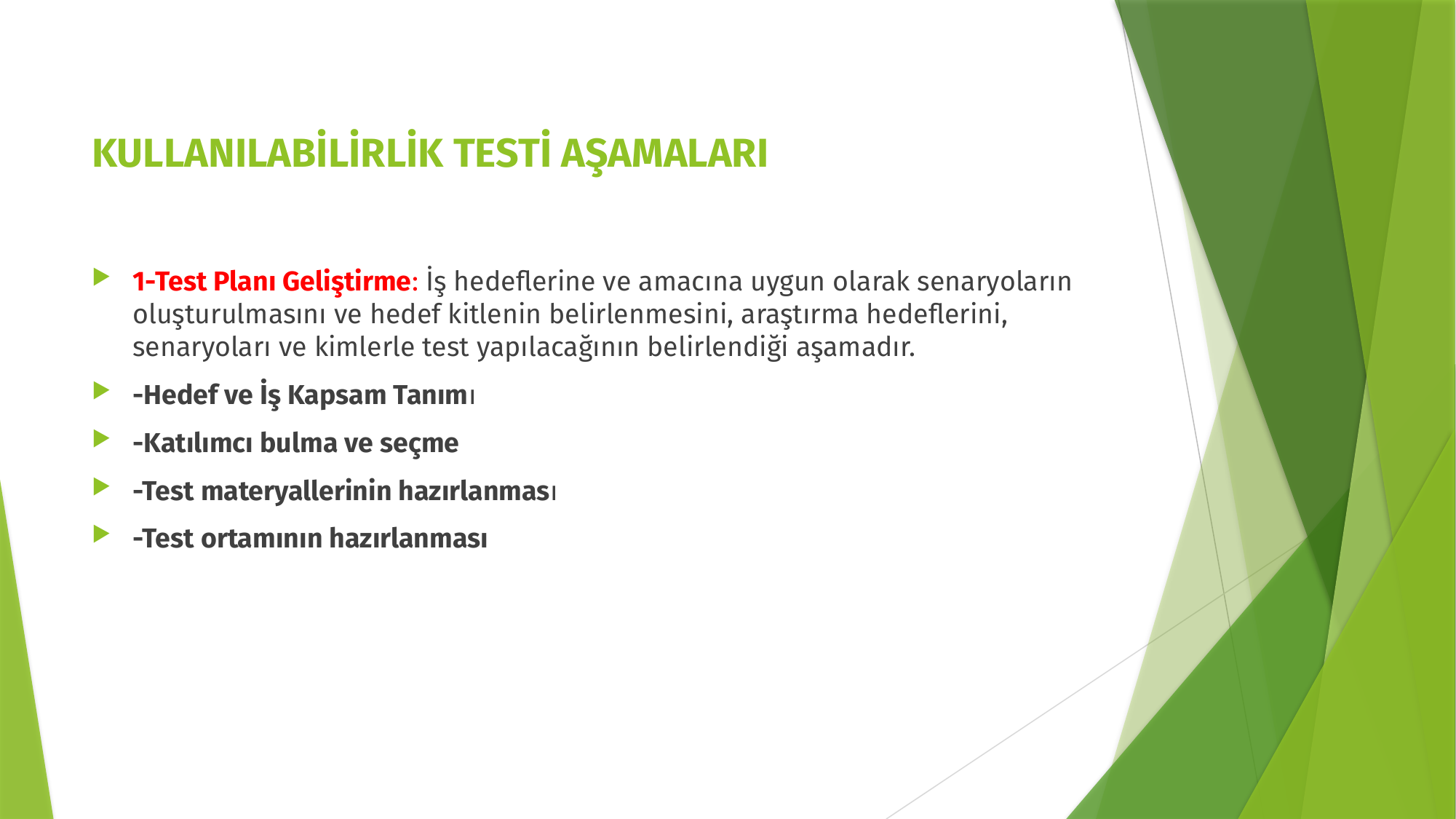

# KULLANILABİLİRLİK TESTİ AŞAMALARI
1-Test Planı Geliştirme: İş hedeflerine ve amacına uygun olarak senaryoların oluşturulmasını ve hedef kitlenin belirlenmesini, araştırma hedeflerini, senaryoları ve kimlerle test yapılacağının belirlendiği aşamadır.
-Hedef ve İş Kapsam Tanımı
-Katılımcı bulma ve seçme
-Test materyallerinin hazırlanması
-Test ortamının hazırlanması